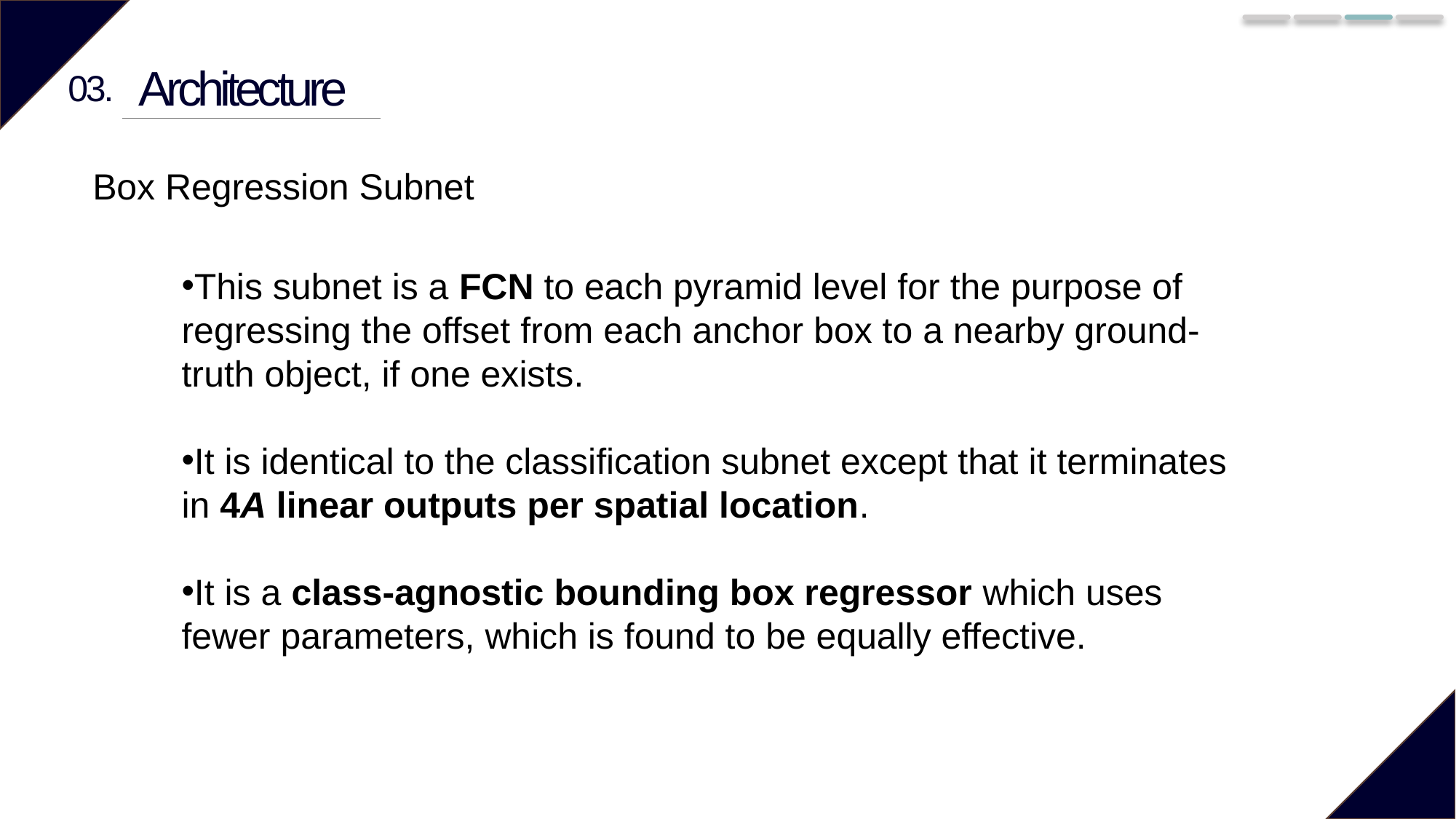

Architecture
03.
Box Regression Subnet
This subnet is a FCN to each pyramid level for the purpose of regressing the offset from each anchor box to a nearby ground-truth object, if one exists.

It is identical to the classification subnet except that it terminates in 4A linear outputs per spatial location.

It is a class-agnostic bounding box regressor which uses fewer parameters, which is found to be equally effective.